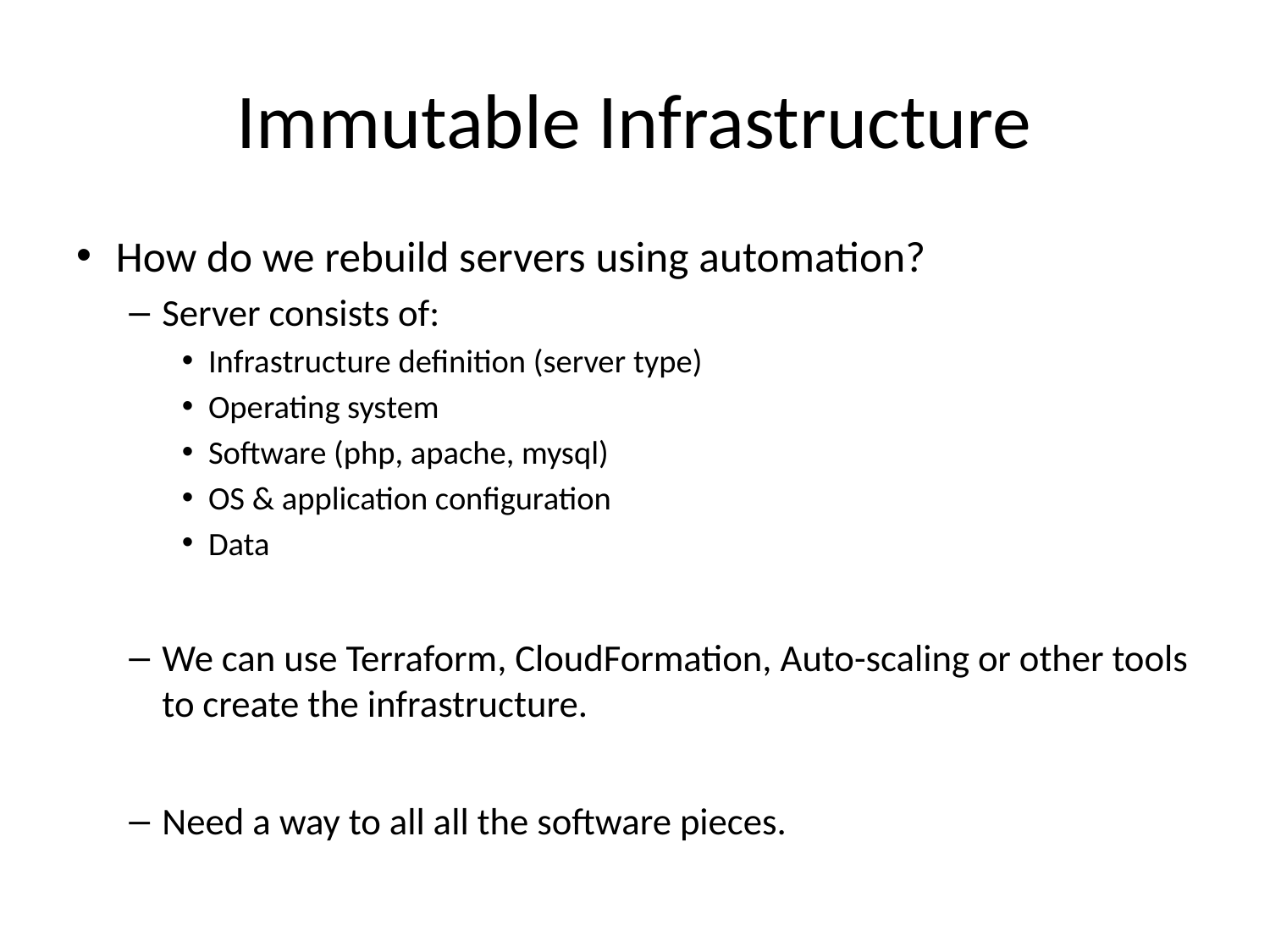

# Immutable Infrastructure
How do we rebuild servers using automation?
Server consists of:
Infrastructure definition (server type)
Operating system
Software (php, apache, mysql)
OS & application configuration
Data

We can use Terraform, CloudFormation, Auto-scaling or other tools to create the infrastructure.

Need a way to all all the software pieces.